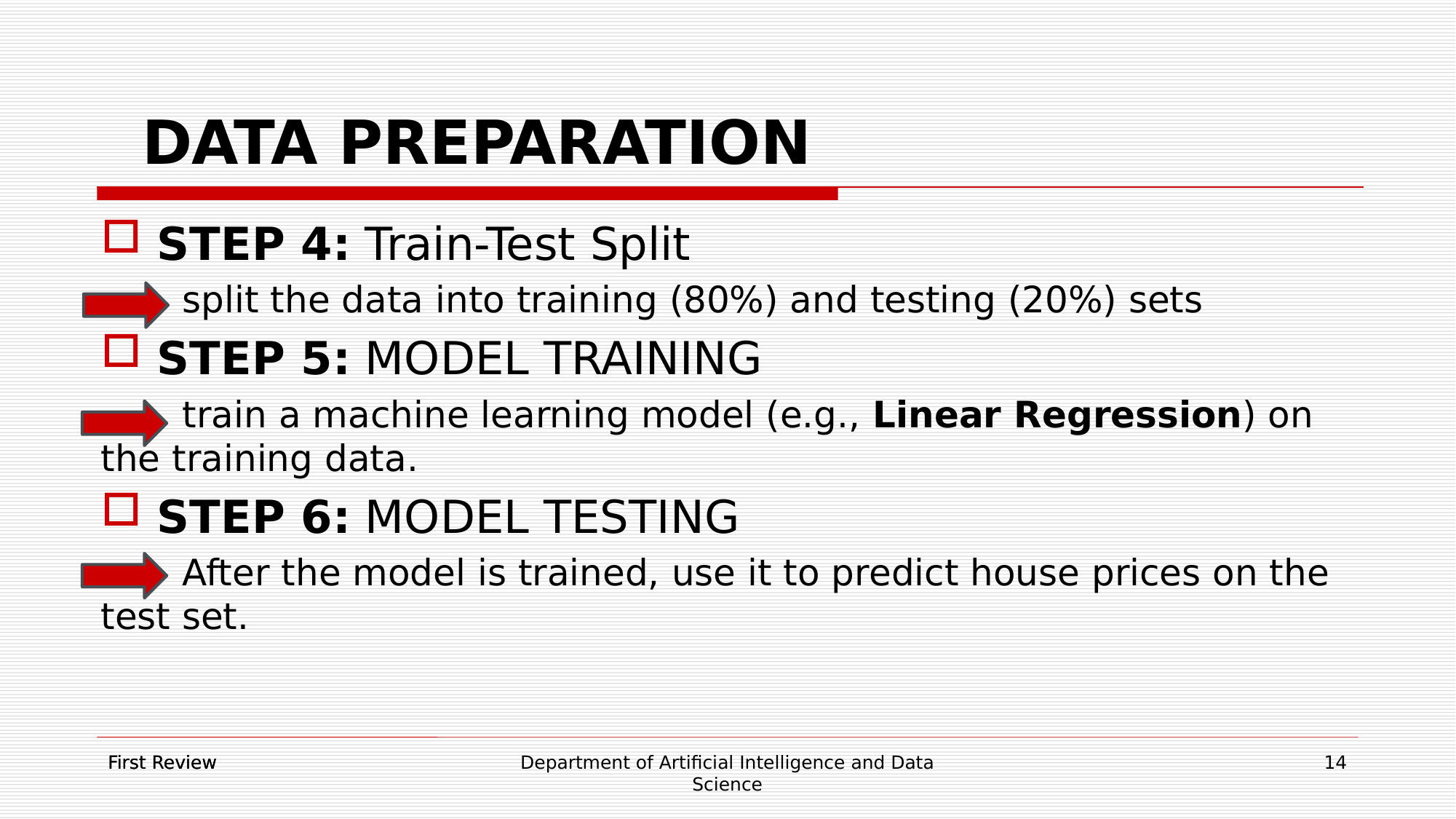

# DATA PREPARATION
STEP 4: Train-Test Split
       split the data into training (80%) and testing (20%) sets
STEP 5: MODEL TRAINING
       train a machine learning model (e.g., Linear Regression) on the training data.
STEP 6: MODEL TESTING
       After the model is trained, use it to predict house prices on the test set.

First Review
First Review
Department of Artificial Intelligence and Data Science
14